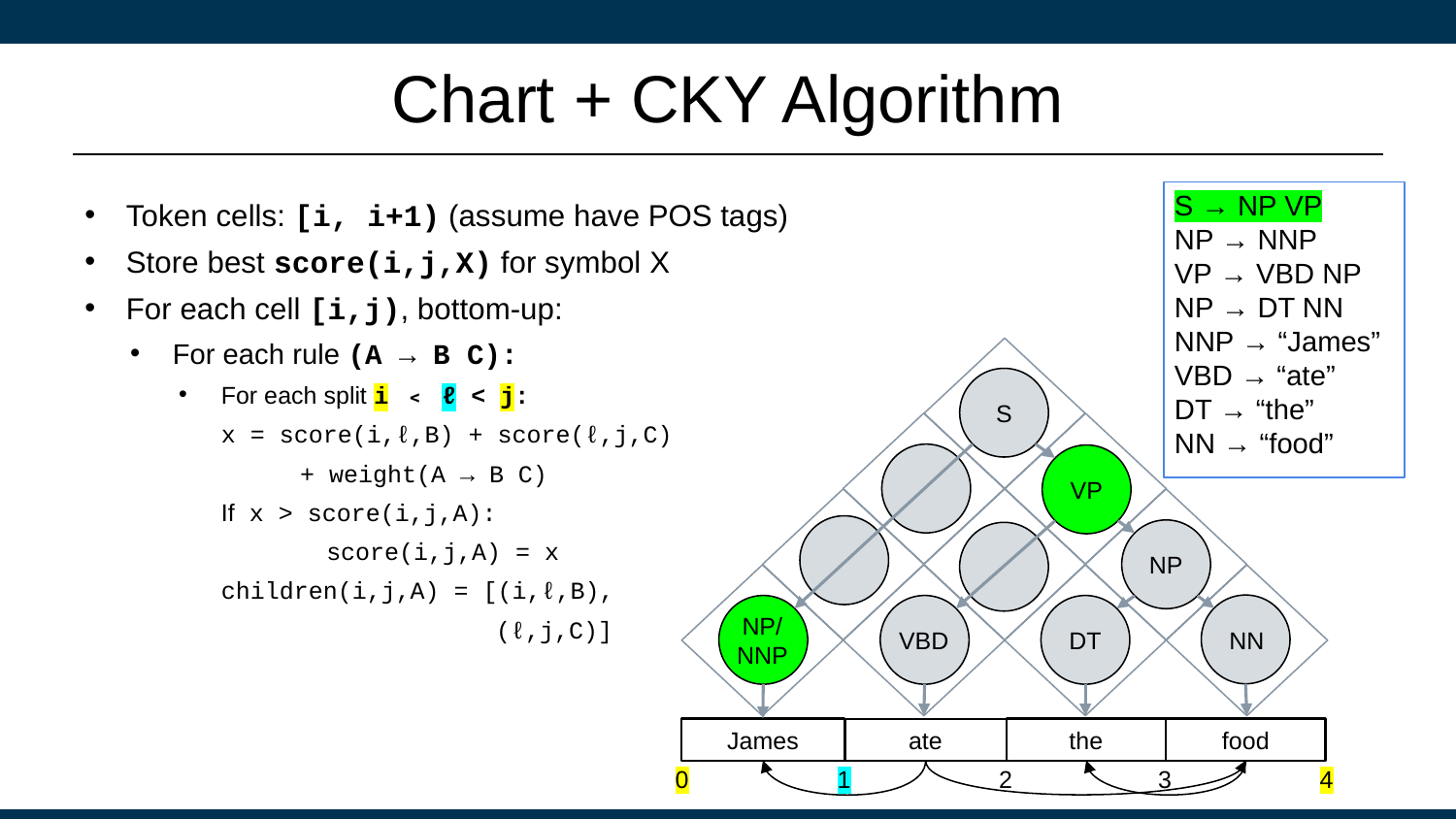

# Chart + CKY Algorithm
S → NP VP
NP → NNP
VP → VBD NP
NP → DT NN
NNP → “James”
VBD → “ate”
DT → “the”
NN → “food”
Token cells: [i, i+1) (assume have POS tags)
Store best score(i,j,X) for symbol X
For each cell [i,j), bottom-up:
For each rule (A → B C):
For each split i ﹤ ℓ < j:
x = score(i,ℓ,B) + score(ℓ,j,C)
+ weight(A → B C)
If x > score(i,j,A):
score(i,j,A) = x
children(i,j,A) = [(i,ℓ,B),
(ℓ,j,C)]

S

VP

NP
NP/ NNP
VBD
DT
NN

James
the
food
ate

0
1
2
3
4